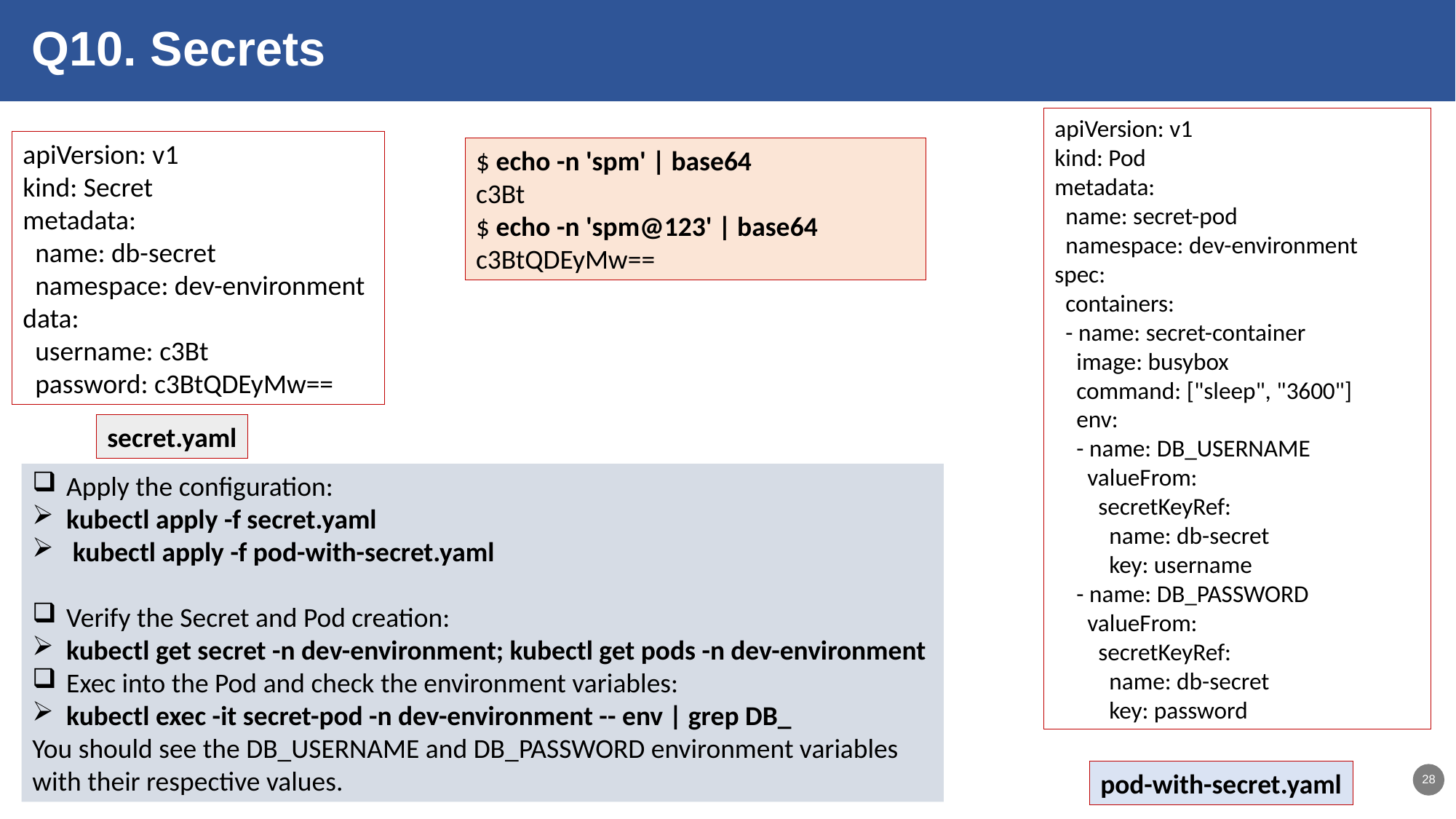

Q10. Secrets

apiVersion: v1
kind: Pod
metadata:
  name: secret-pod
  namespace: dev-environment
spec:
  containers:
  - name: secret-container
    image: busybox
    command: ["sleep", "3600"]
    env:
    - name: DB_USERNAME
      valueFrom:
        secretKeyRef:
          name: db-secret
          key: username
    - name: DB_PASSWORD
      valueFrom:
        secretKeyRef:
          name: db-secret
          key: password
apiVersion: v1
kind: Secret
metadata:
  name: db-secret
  namespace: dev-environment
data:
  username: c3Bt
  password: c3BtQDEyMw==
$ echo -n 'spm' | base64
c3Bt
$ echo -n 'spm@123' | base64
c3BtQDEyMw==
secret.yaml
Apply the configuration:
kubectl apply -f secret.yaml
 kubectl apply -f pod-with-secret.yaml

Verify the Secret and Pod creation:
kubectl get secret -n dev-environment; kubectl get pods -n dev-environment
Exec into the Pod and check the environment variables:
kubectl exec -it secret-pod -n dev-environment -- env | grep DB_
You should see the DB_USERNAME and DB_PASSWORD environment variables
with their respective values.
pod-with-secret.yaml